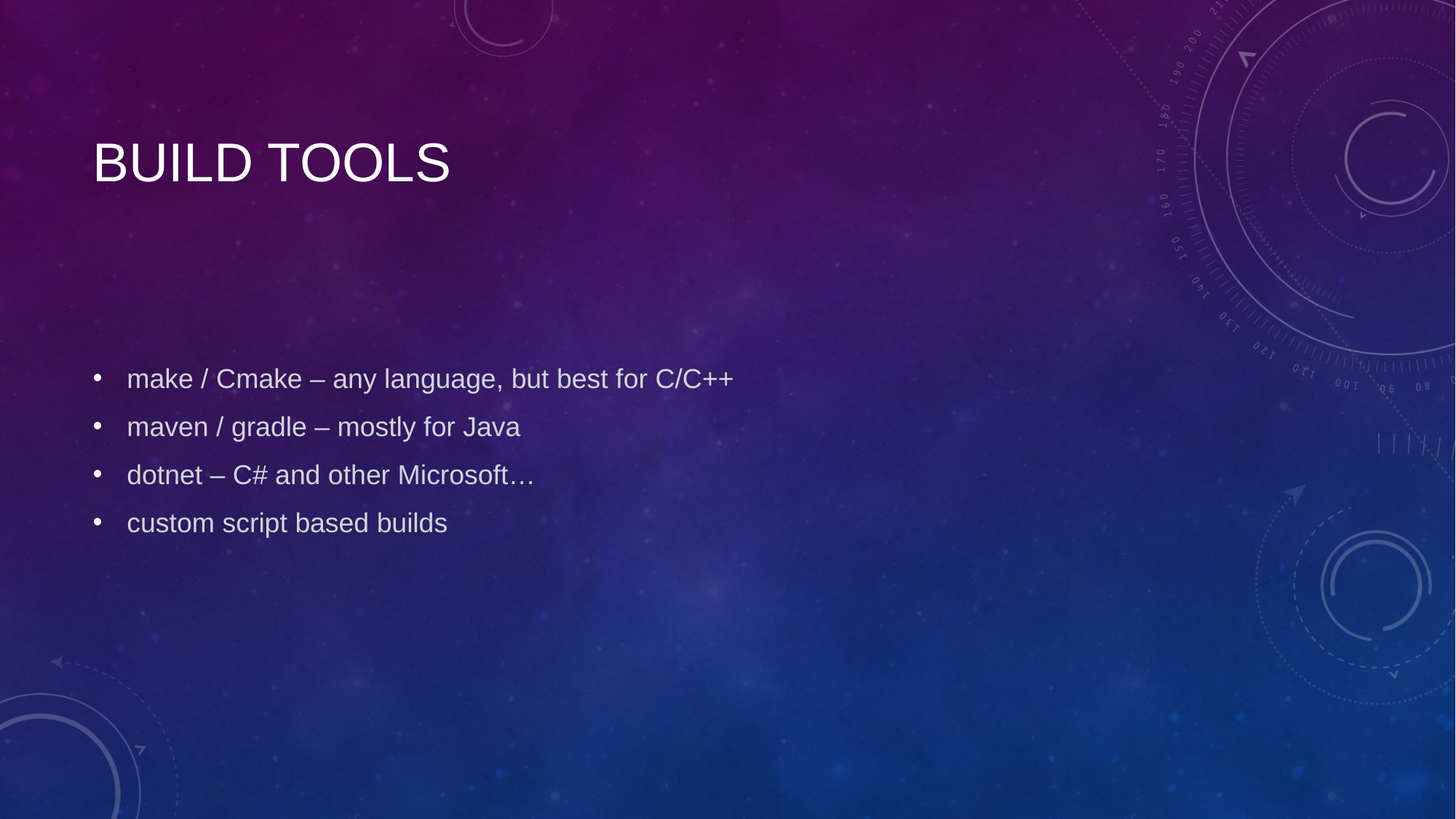

# Build TOOLS
make / Cmake – any language, but best for C/C++
maven / gradle – mostly for Java
dotnet – C# and other Microsoft…
custom script based builds